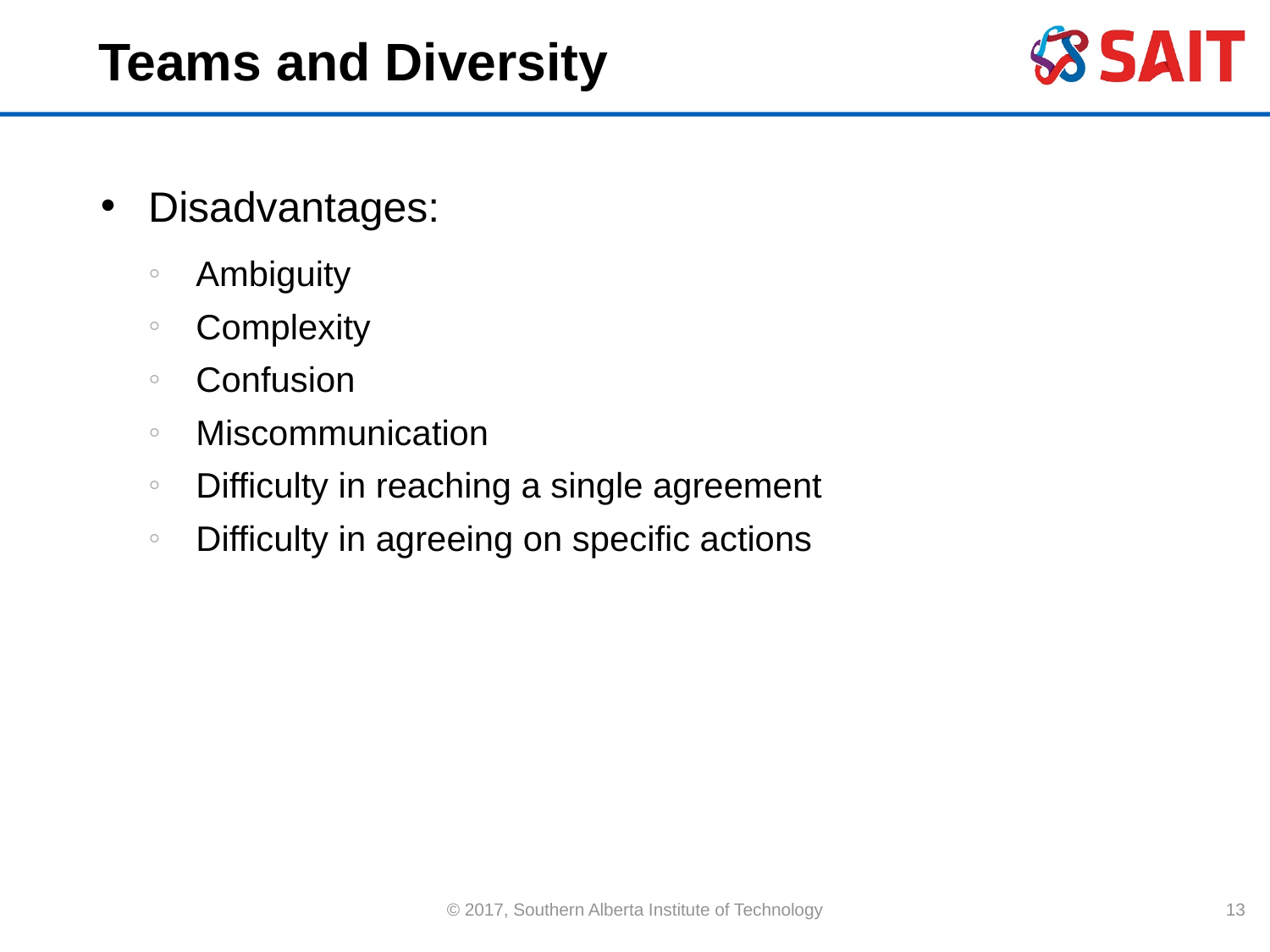

# Teams and Diversity
Disadvantages:
Ambiguity
Complexity
Confusion
Miscommunication
Difficulty in reaching a single agreement
Difficulty in agreeing on specific actions